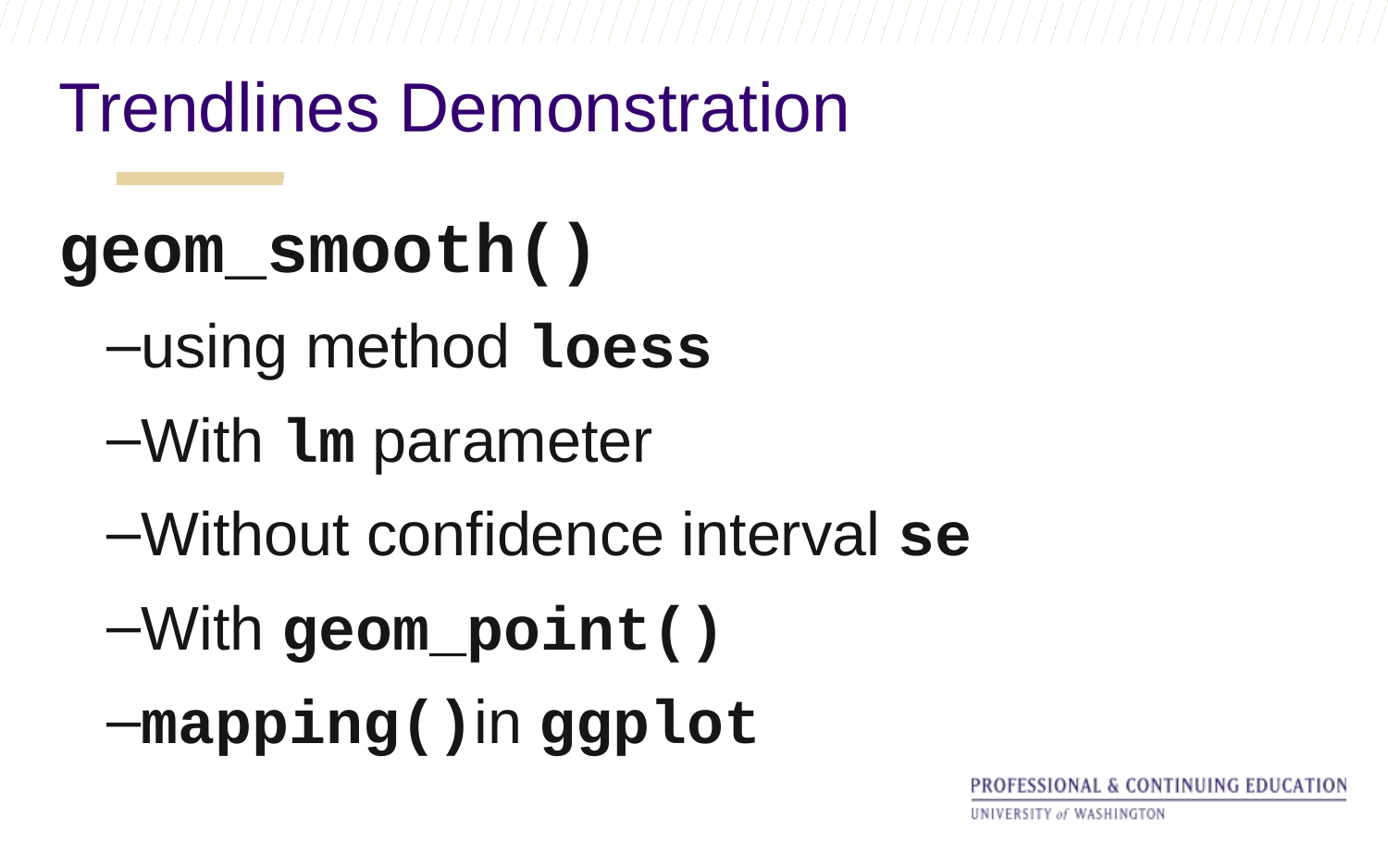

Trendlines Demonstration
geom_smooth()
using method loess
With lm parameter
Without confidence interval se
With geom_point()
mapping()in ggplot